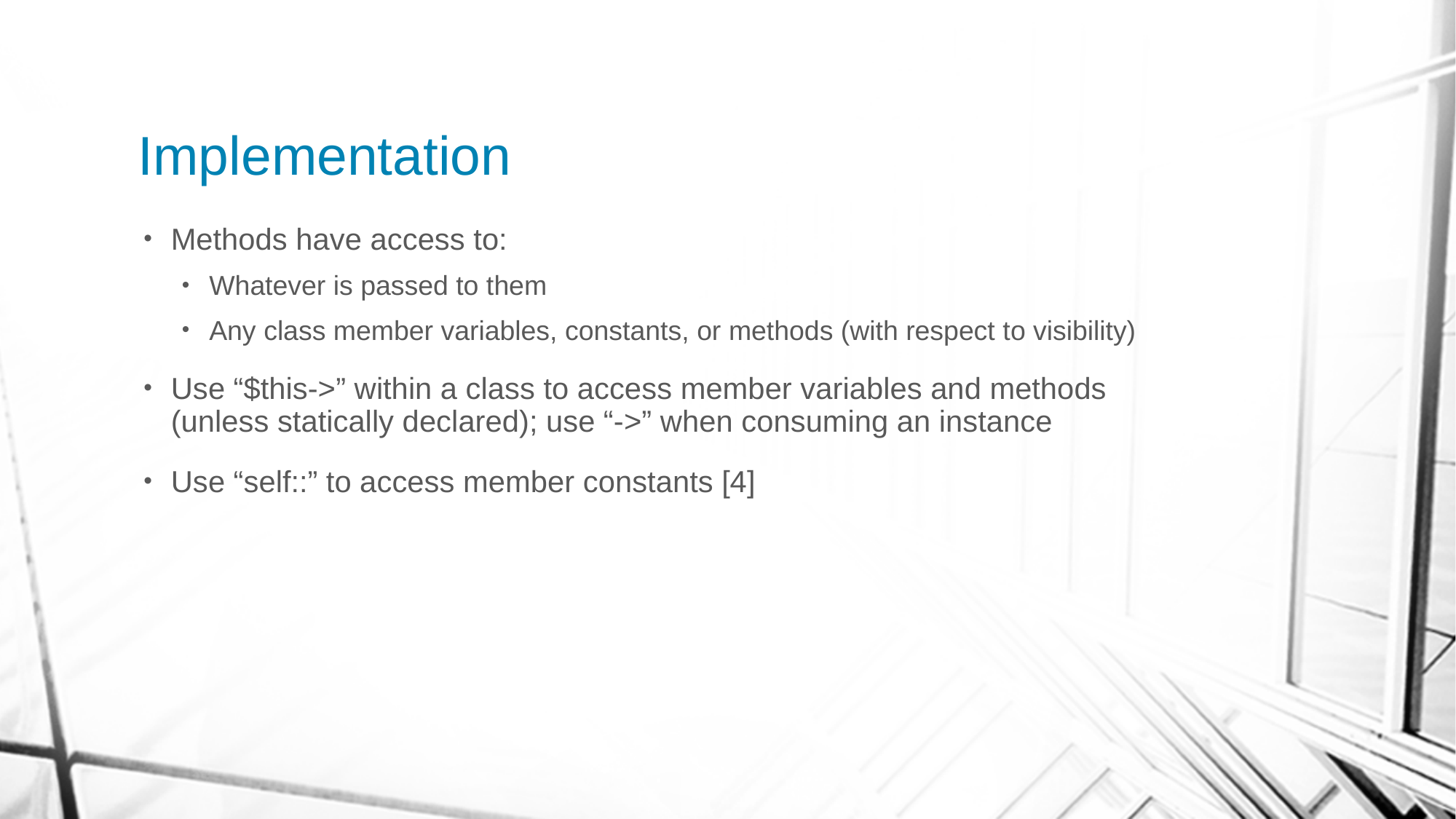

# Implementation
Methods have access to:
Whatever is passed to them
Any class member variables, constants, or methods (with respect to visibility)
Use “$this->” within a class to access member variables and methods (unless statically declared); use “->” when consuming an instance
Use “self::” to access member constants [4]